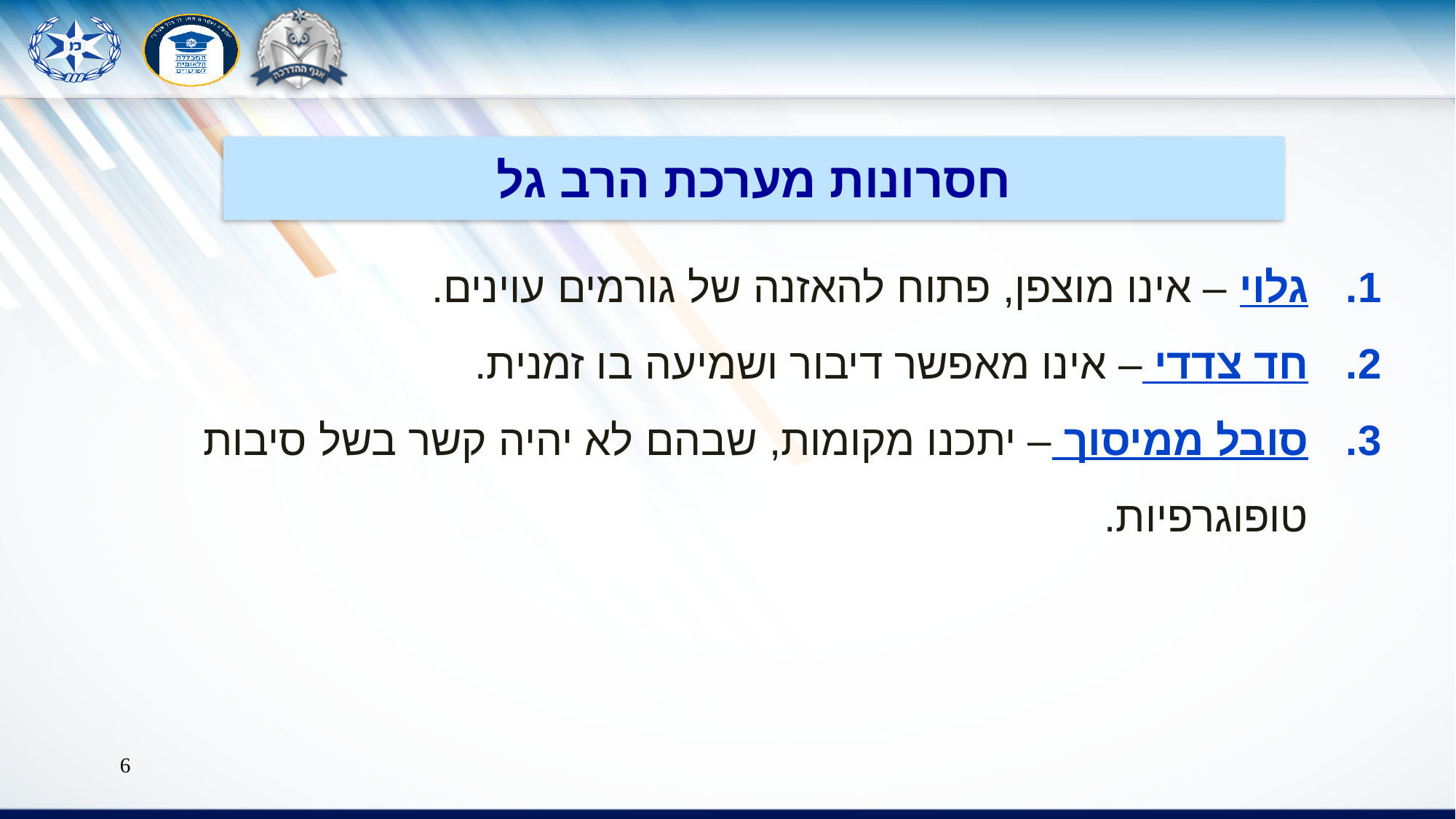

חסרונות מערכת הרב גל

גלוי – אינו מוצפן, פתוח להאזנה של גורמים עוינים.
חד צדדי – אינו מאפשר דיבור ושמיעה בו זמנית.
סובל ממיסוך – יתכנו מקומות, שבהם לא יהיה קשר בשל סיבות טופוגרפיות.

6